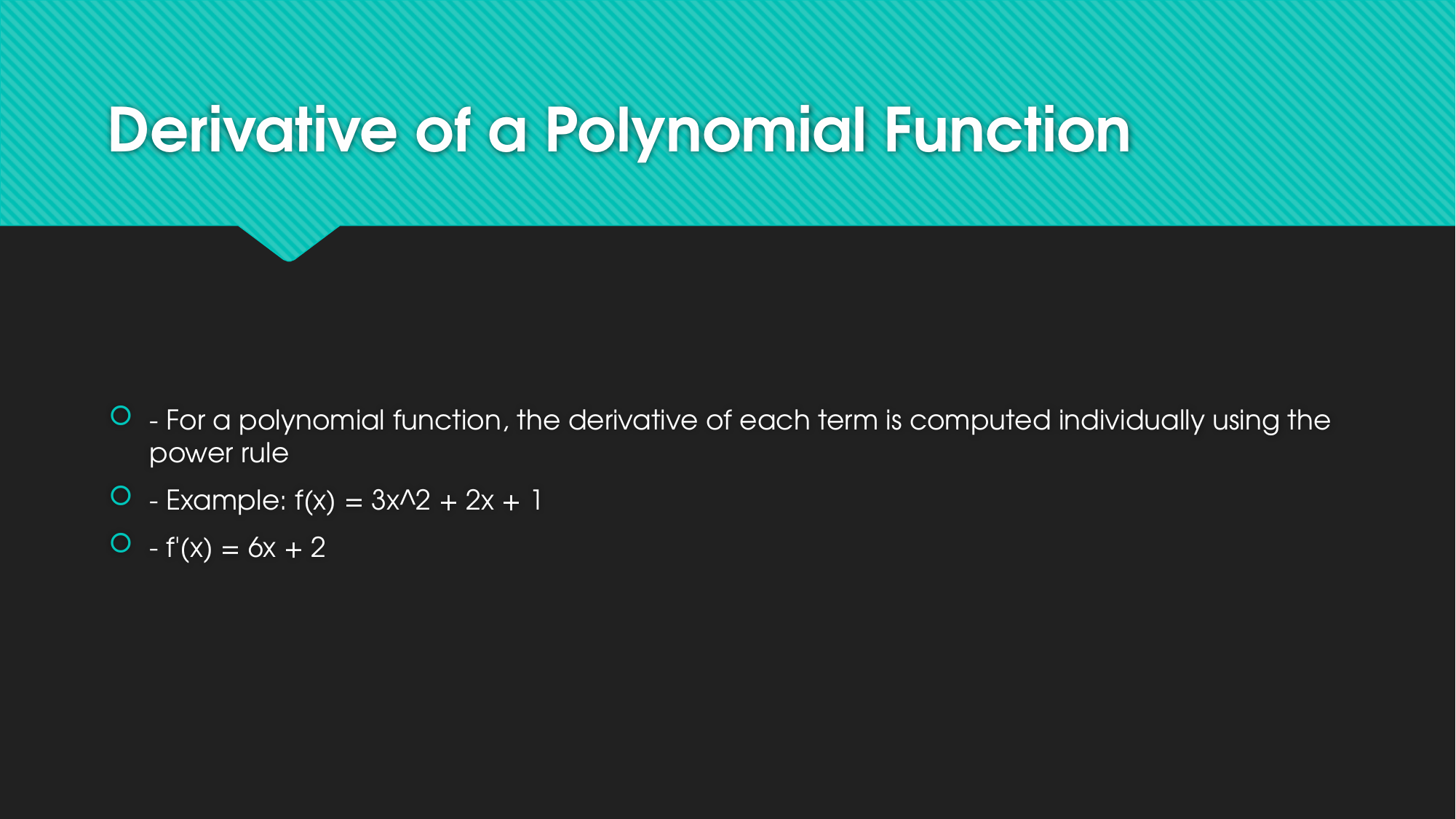

# Derivative of a Polynomial Function
- For a polynomial function, the derivative of each term is computed individually using the power rule
- Example: f(x) = 3x^2 + 2x + 1
- f'(x) = 6x + 2